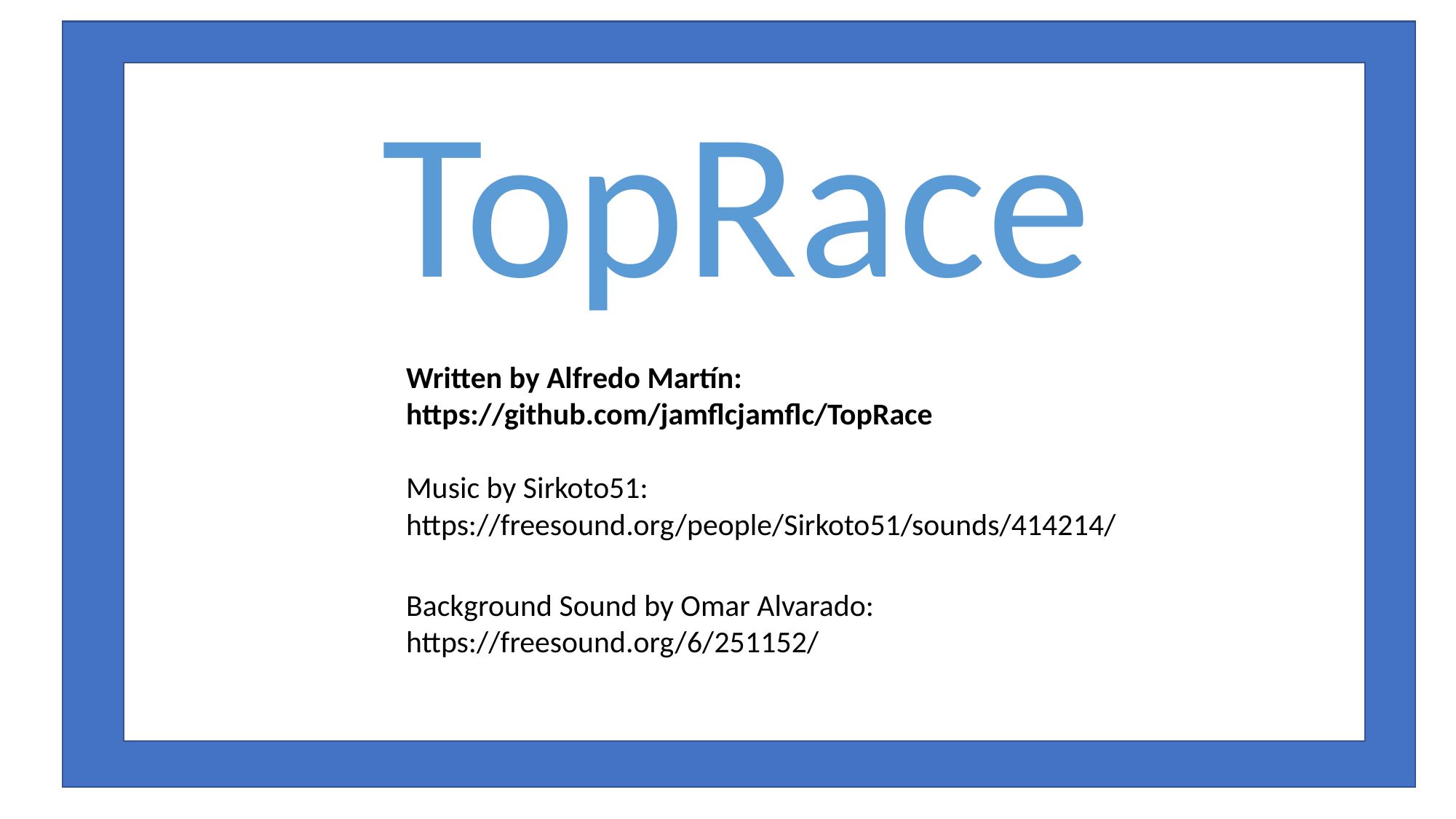

TopRace
Written by Alfredo Martín:
https://github.com/jamflcjamflc/TopRace
Music by Sirkoto51: https://freesound.org/people/Sirkoto51/sounds/414214/
Background Sound by Omar Alvarado: https://freesound.org/6/251152/